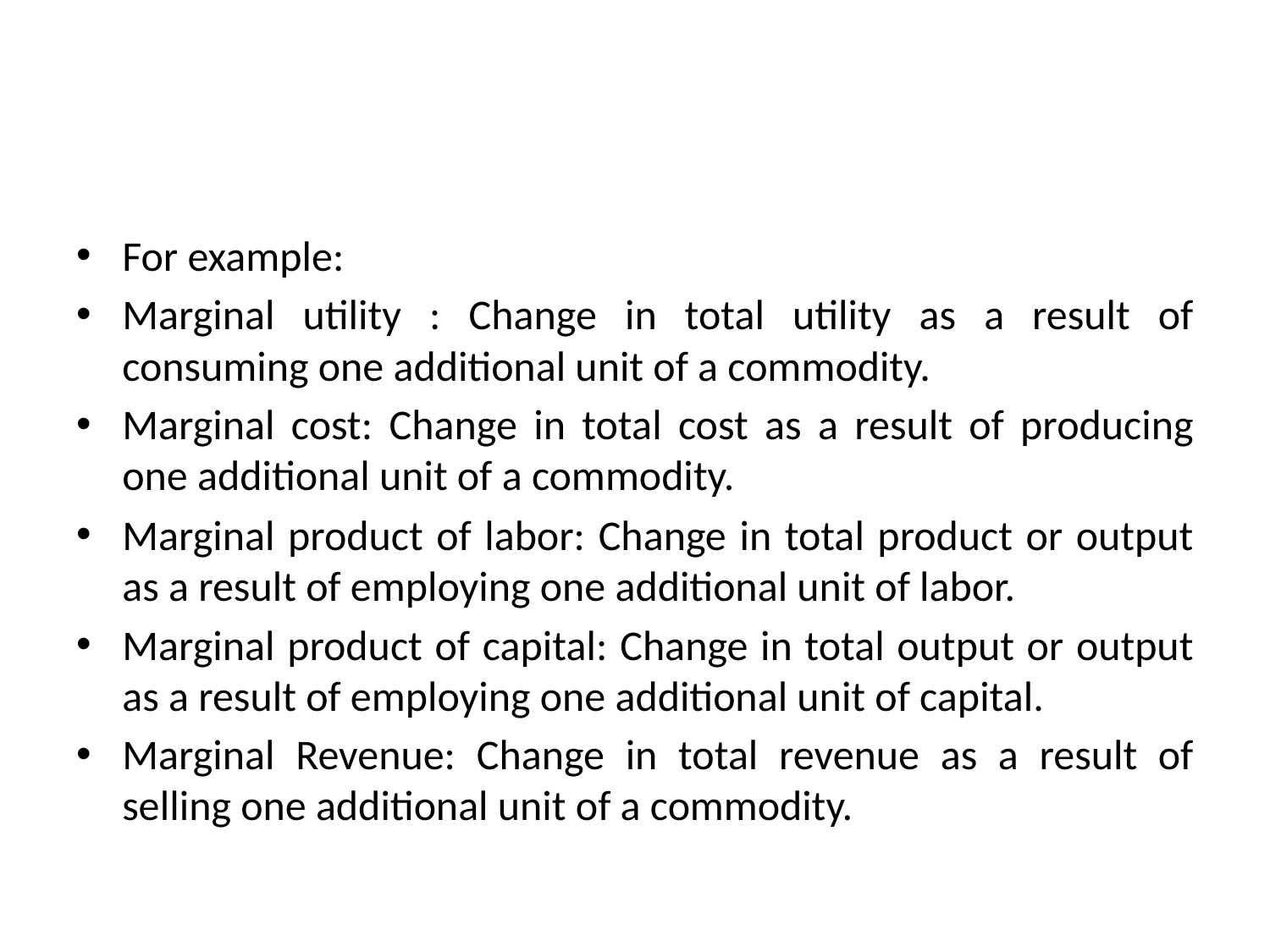

#
For example:
Marginal utility : Change in total utility as a result of consuming one additional unit of a commodity.
Marginal cost: Change in total cost as a result of producing one additional unit of a commodity.
Marginal product of labor: Change in total product or output as a result of employing one additional unit of labor.
Marginal product of capital: Change in total output or output as a result of employing one additional unit of capital.
Marginal Revenue: Change in total revenue as a result of selling one additional unit of a commodity.